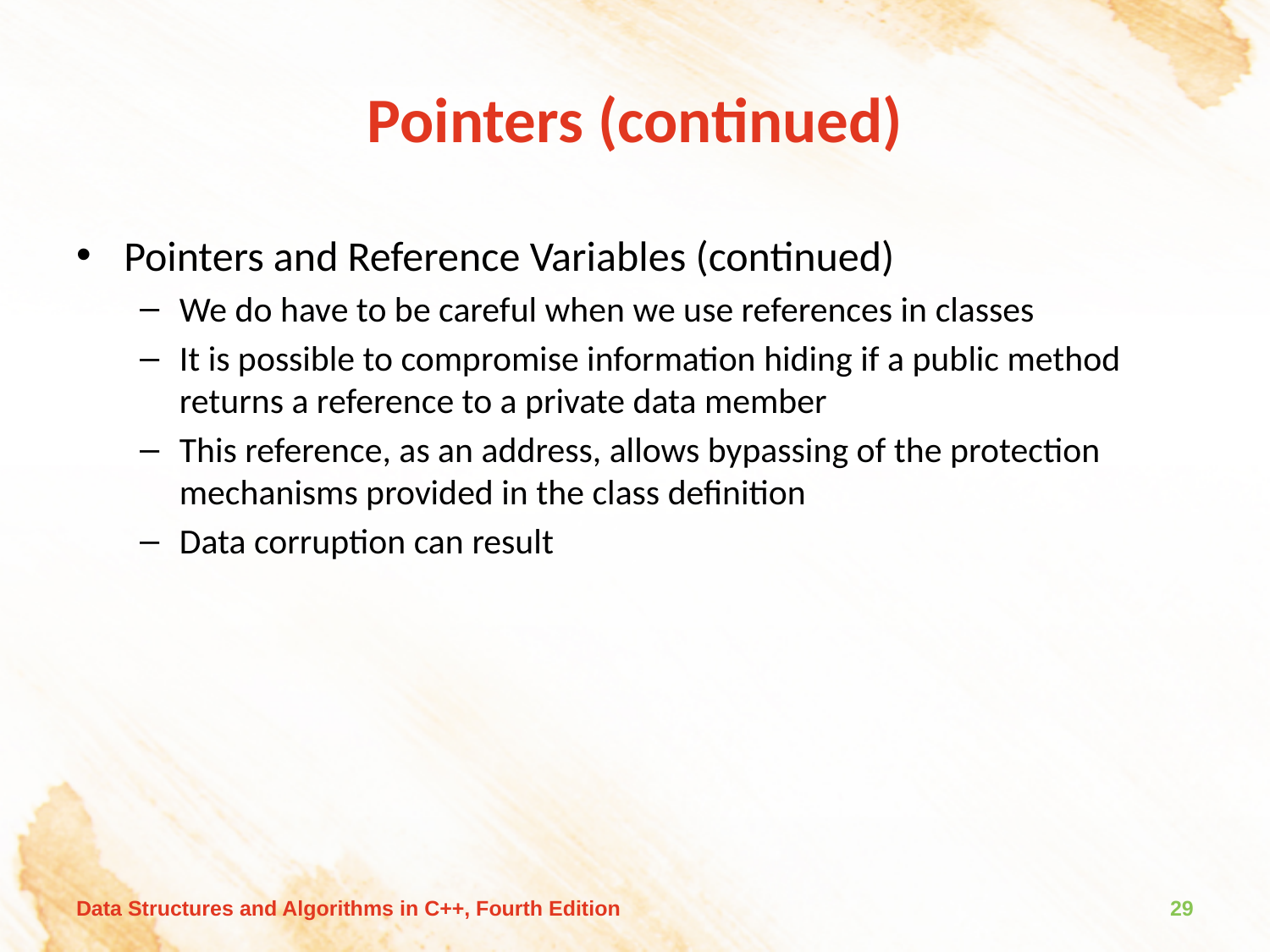

# Pointers (continued)
Pointers and Reference Variables (continued)
We do have to be careful when we use references in classes
It is possible to compromise information hiding if a public method returns a reference to a private data member
This reference, as an address, allows bypassing of the protection mechanisms provided in the class definition
Data corruption can result
Data Structures and Algorithms in C++, Fourth Edition
29